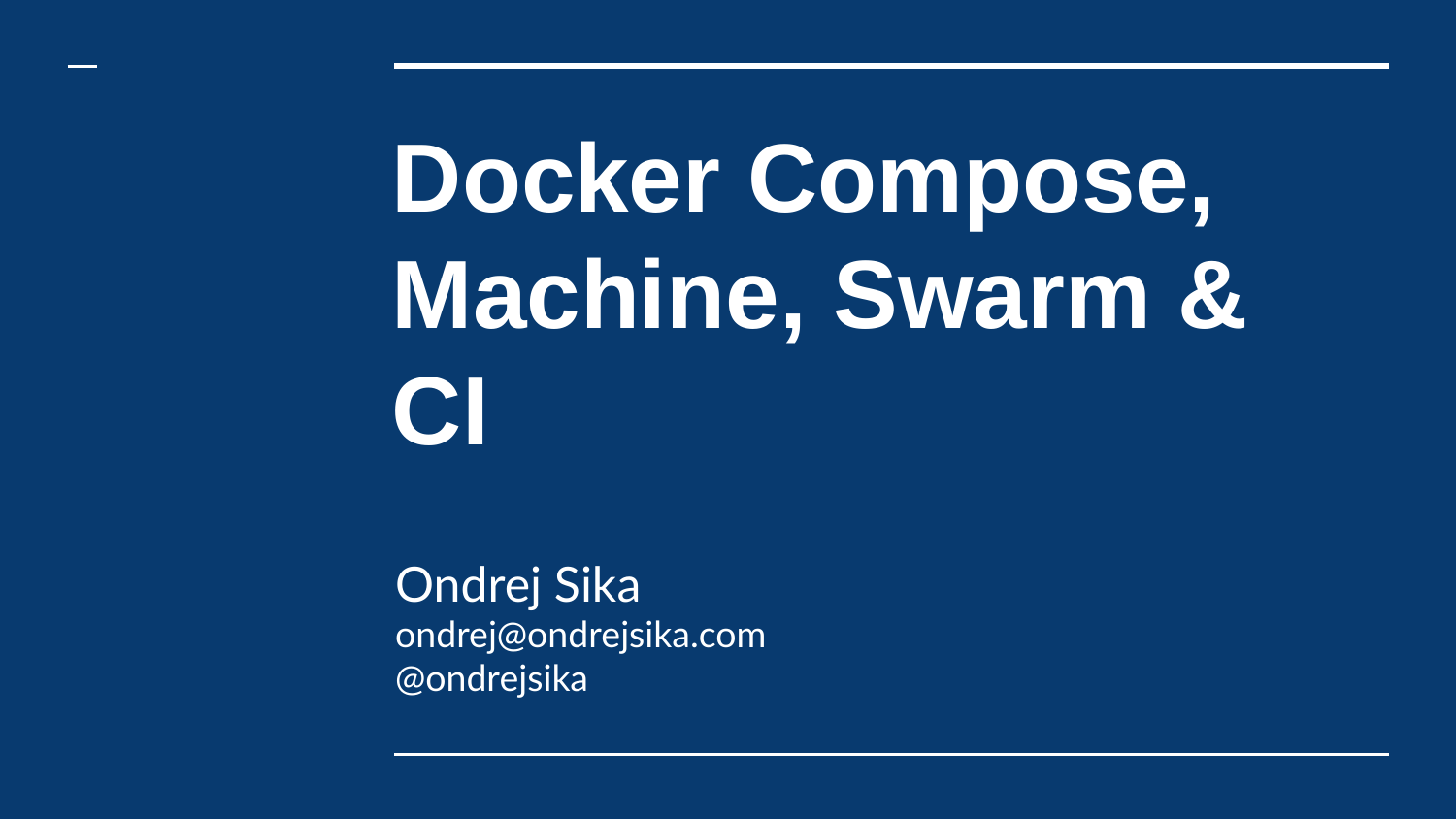

# Docker Compose, Machine, Swarm & CI
Ondrej Sika
ondrej@ondrejsika.com
@ondrejsika